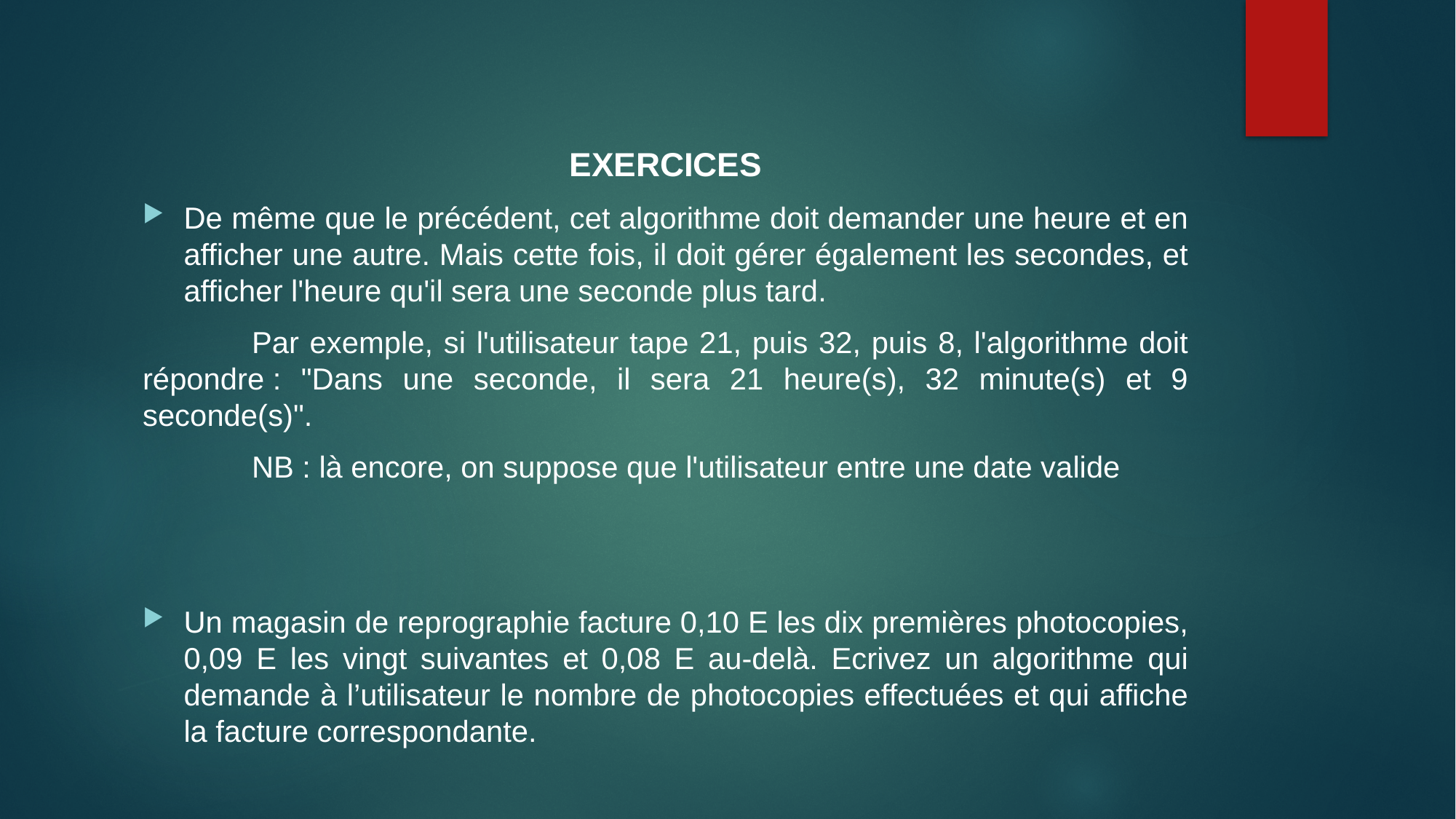

EXERCICES
De même que le précédent, cet algorithme doit demander une heure et en afficher une autre. Mais cette fois, il doit gérer également les secondes, et afficher l'heure qu'il sera une seconde plus tard.
	Par exemple, si l'utilisateur tape 21, puis 32, puis 8, l'algorithme doit répondre : "Dans une seconde, il sera 21 heure(s), 32 minute(s) et 9 seconde(s)".
	NB : là encore, on suppose que l'utilisateur entre une date valide

Un magasin de reprographie facture 0,10 E les dix premières photocopies, 0,09 E les vingt suivantes et 0,08 E au-delà. Ecrivez un algorithme qui demande à l’utilisateur le nombre de photocopies effectuées et qui affiche la facture correspondante.